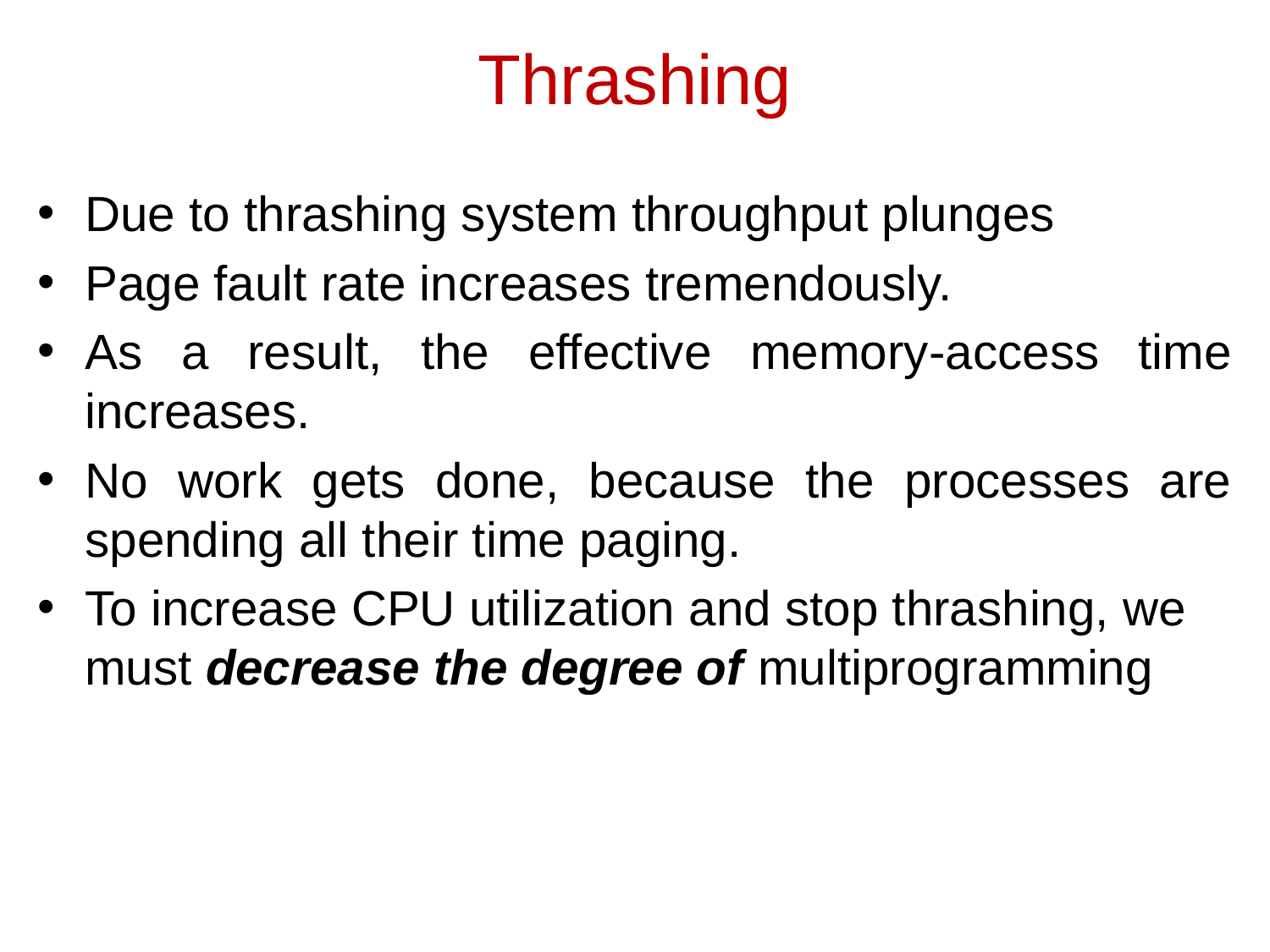

Thrashing
Due to thrashing system throughput plunges
Page fault rate increases tremendously.
As a result, the effective memory-access time increases.
No work gets done, because the processes are spending all their time paging.
To increase CPU utilization and stop thrashing, we must decrease the degree of multiprogramming